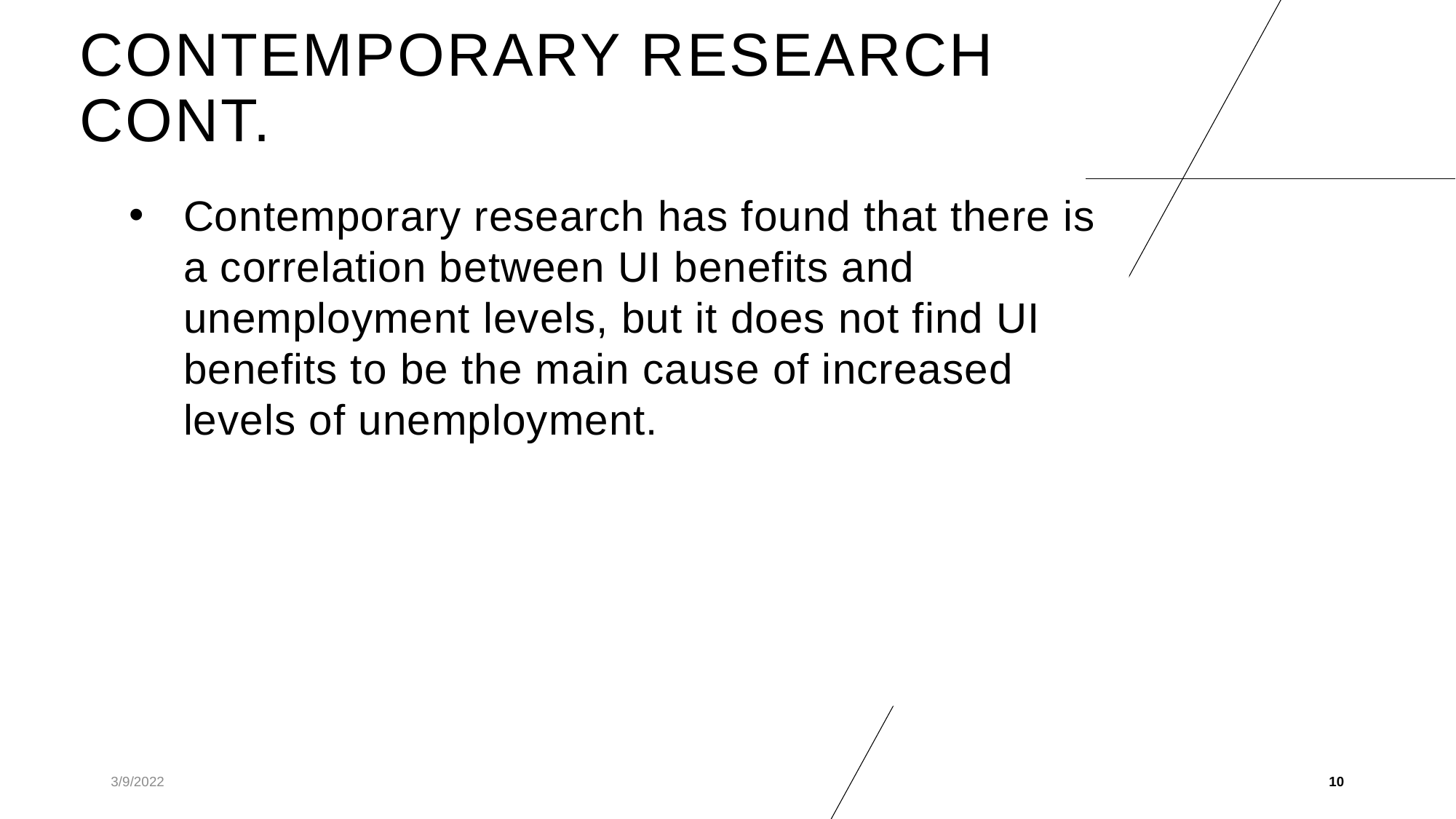

# Contemporary Research CONT.
Contemporary research has found that there is a correlation between UI benefits and unemployment levels, but it does not find UI benefits to be the main cause of increased levels of unemployment.

3/9/2022
10